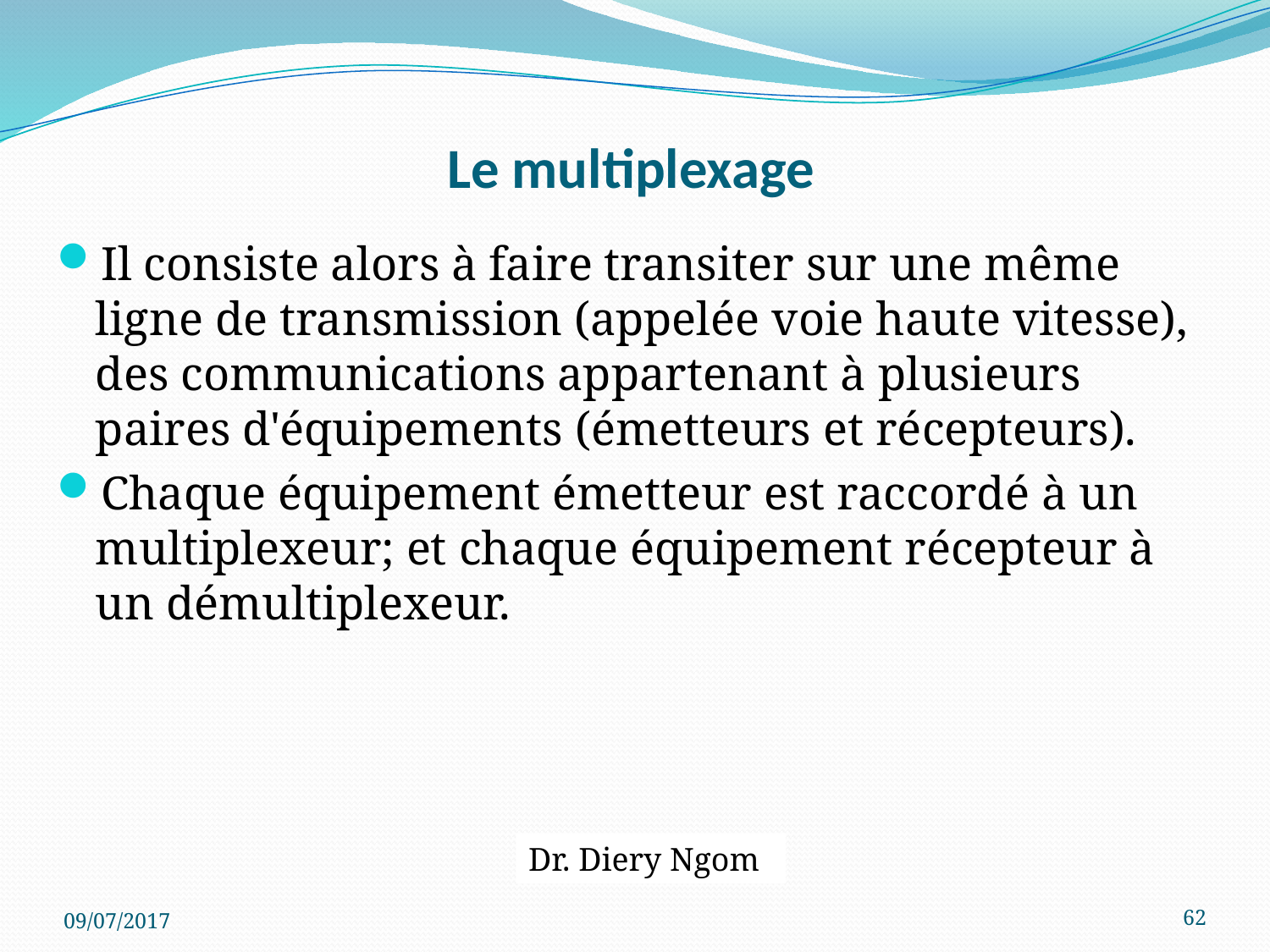

# Le multiplexage
Il consiste alors à faire transiter sur une même ligne de transmission (appelée voie haute vitesse), des communications appartenant à plusieurs paires d'équipements (émetteurs et récepteurs).
Chaque équipement émetteur est raccordé à un multiplexeur; et chaque équipement récepteur à un démultiplexeur.
Dr. Diery Ngom
09/07/2017
62